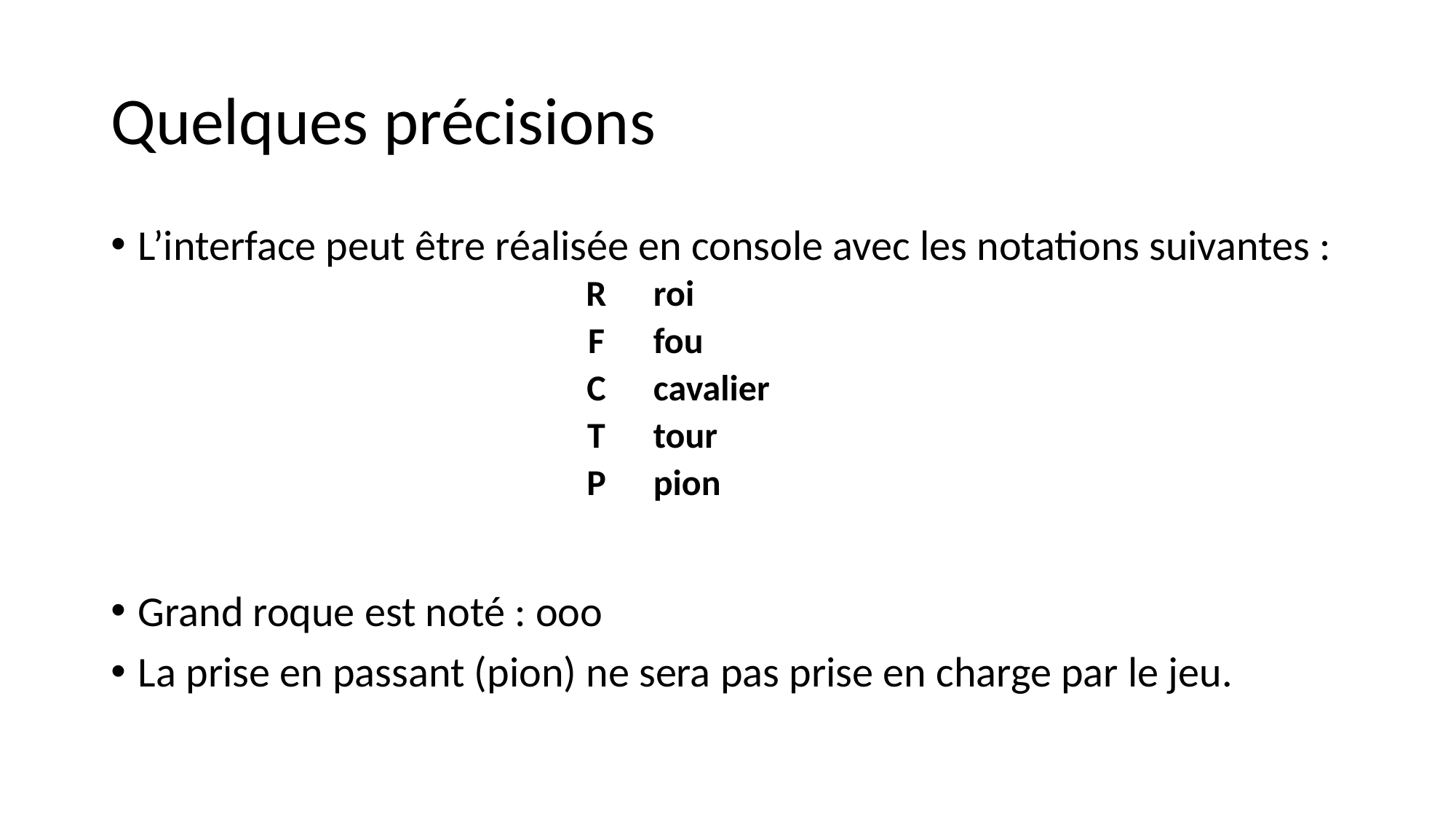

# Quelques précisions
L’interface peut être réalisée en console avec les notations suivantes :

Grand roque est noté : ooo
La prise en passant (pion) ne sera pas prise en charge par le jeu.
| R | roi |
| --- | --- |
| F | fou |
| C | cavalier |
| T | tour |
| P | pion |